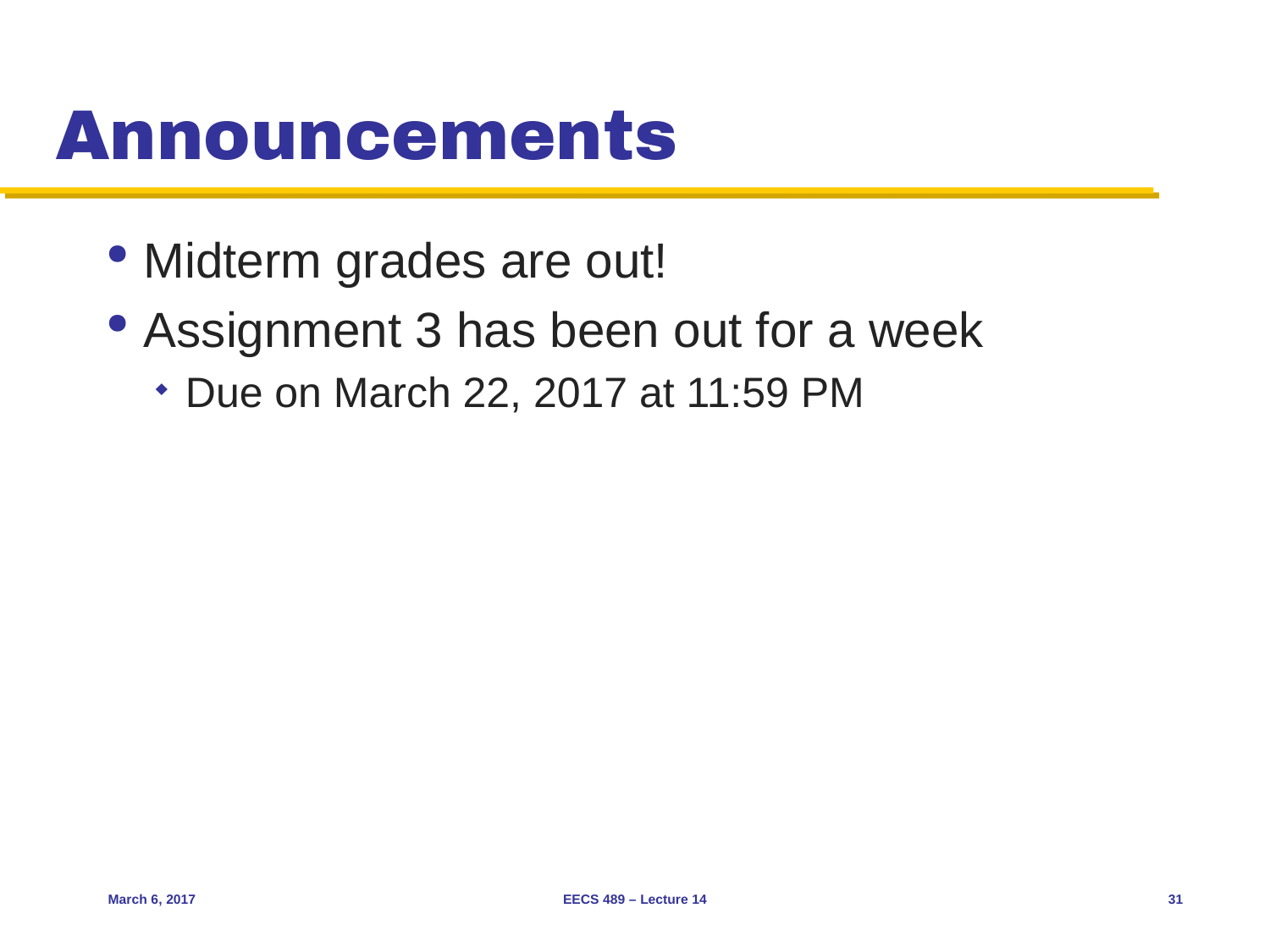

# Announcements
Midterm grades are out!
Assignment 3 has been out for a week
Due on March 22, 2017 at 11:59 PM

March 6, 2017
EECS 489 – Lecture 14
31